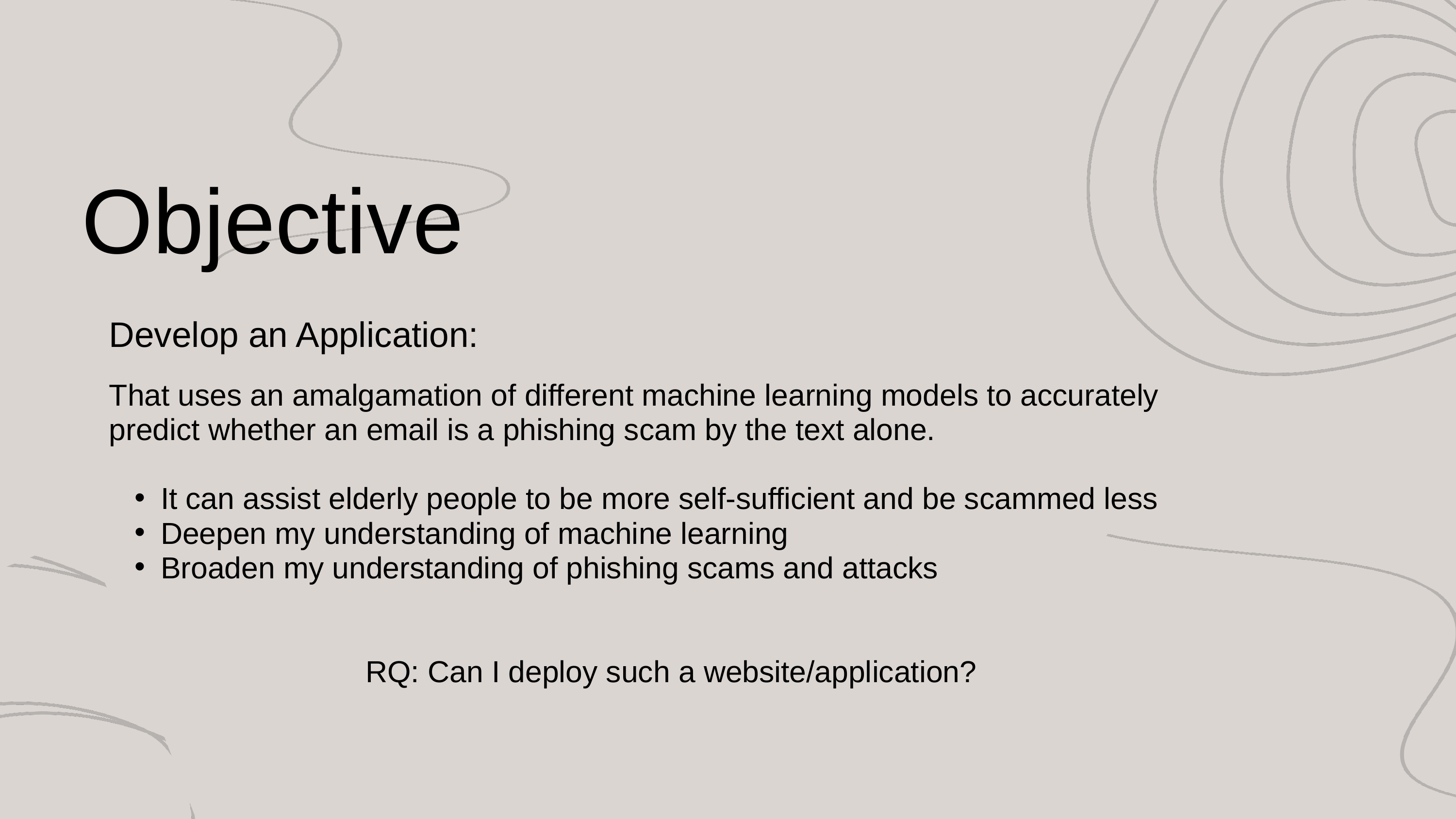

Objective
Develop an Application:
That uses an amalgamation of different machine learning models to accurately predict whether an email is a phishing scam by the text alone.

It can assist elderly people to be more self-sufficient and be scammed less
Deepen my understanding of machine learning
Broaden my understanding of phishing scams and attacks

RQ: Can I deploy such a website/application?